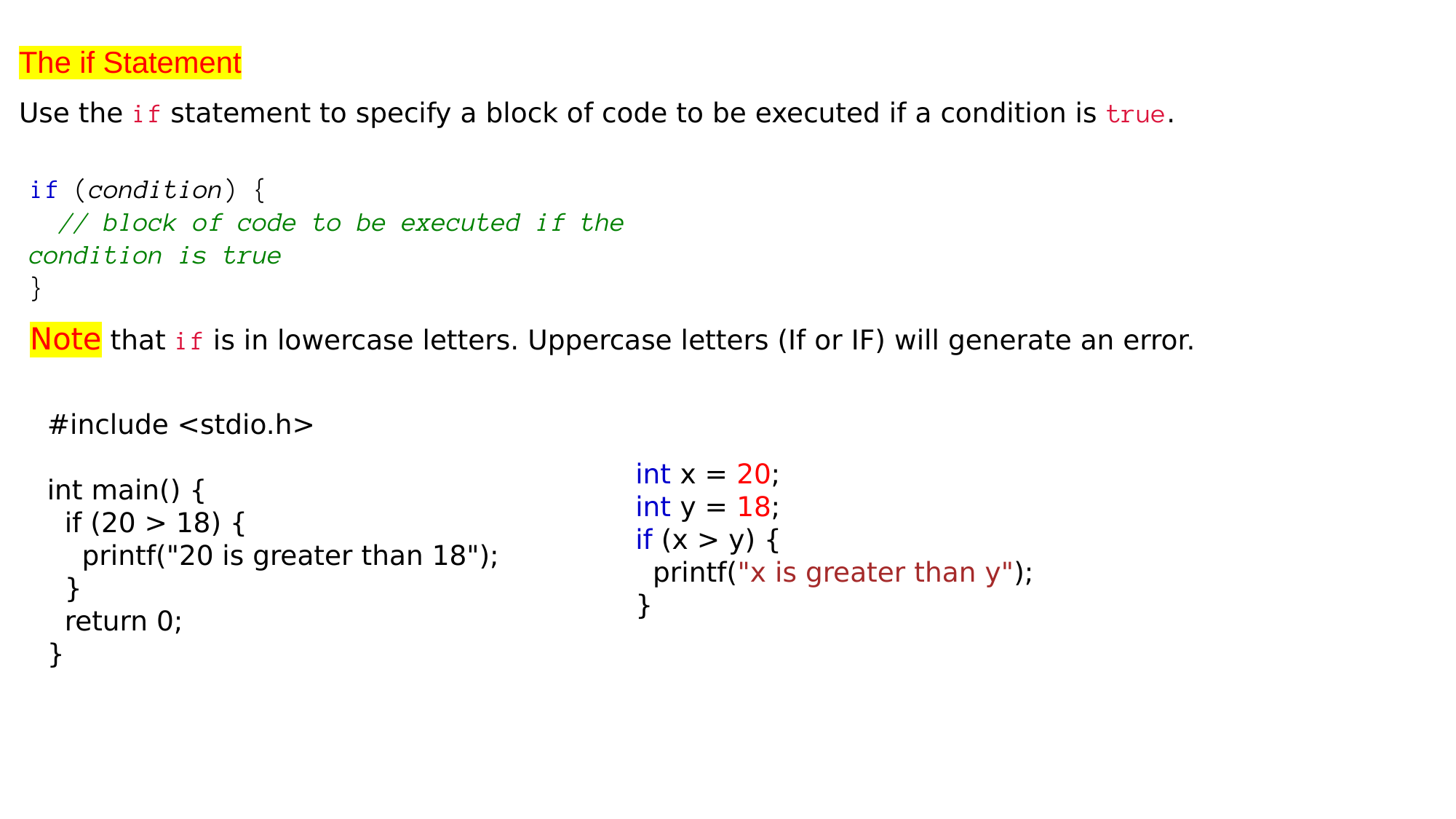

The if Statement
Use the if statement to specify a block of code to be executed if a condition is true.
if (condition) {
  // block of code to be executed if the condition is true
}
Note that if is in lowercase letters. Uppercase letters (If or IF) will generate an error.
#include <stdio.h>

int main() {
  if (20 > 18) {
    printf("20 is greater than 18");
  }
  return 0;
}
int x = 20;
int y = 18;
if (x > y) {
  printf("x is greater than y");
}